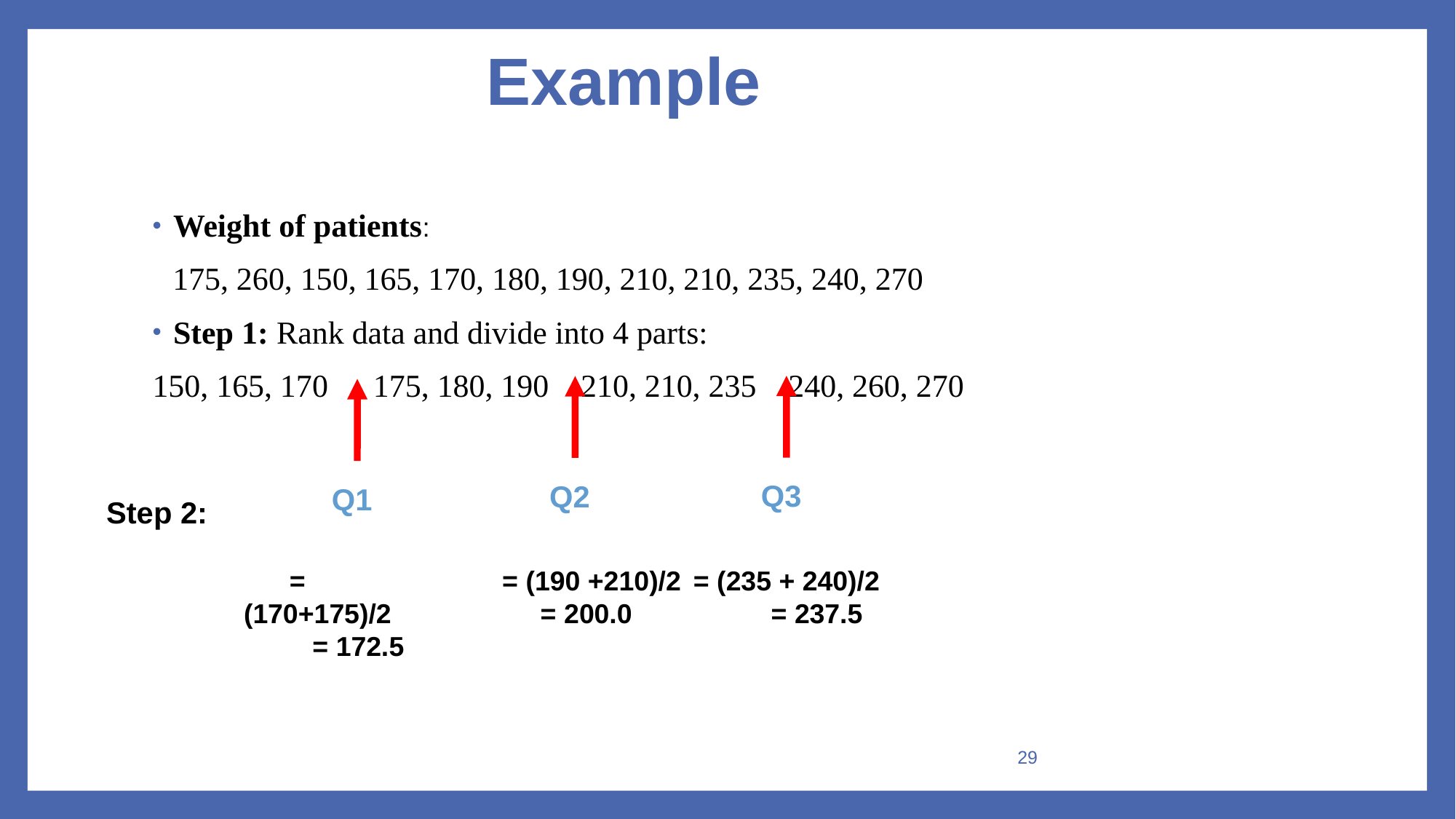

Example
Weight of patients:
   175, 260, 150, 165, 170, 180, 190, 210, 210, 235, 240, 270
Step 1: Rank data and divide into 4 parts:
150, 165, 170	 175, 180, 190    210, 210, 235    240, 260, 270

Q3

Q2

Q1
Step 2:

      = (190 +210)/2
           = 200.0

      = (170+175)/2
         = 172.5

= (235 + 240)/2
               = 237.5
29